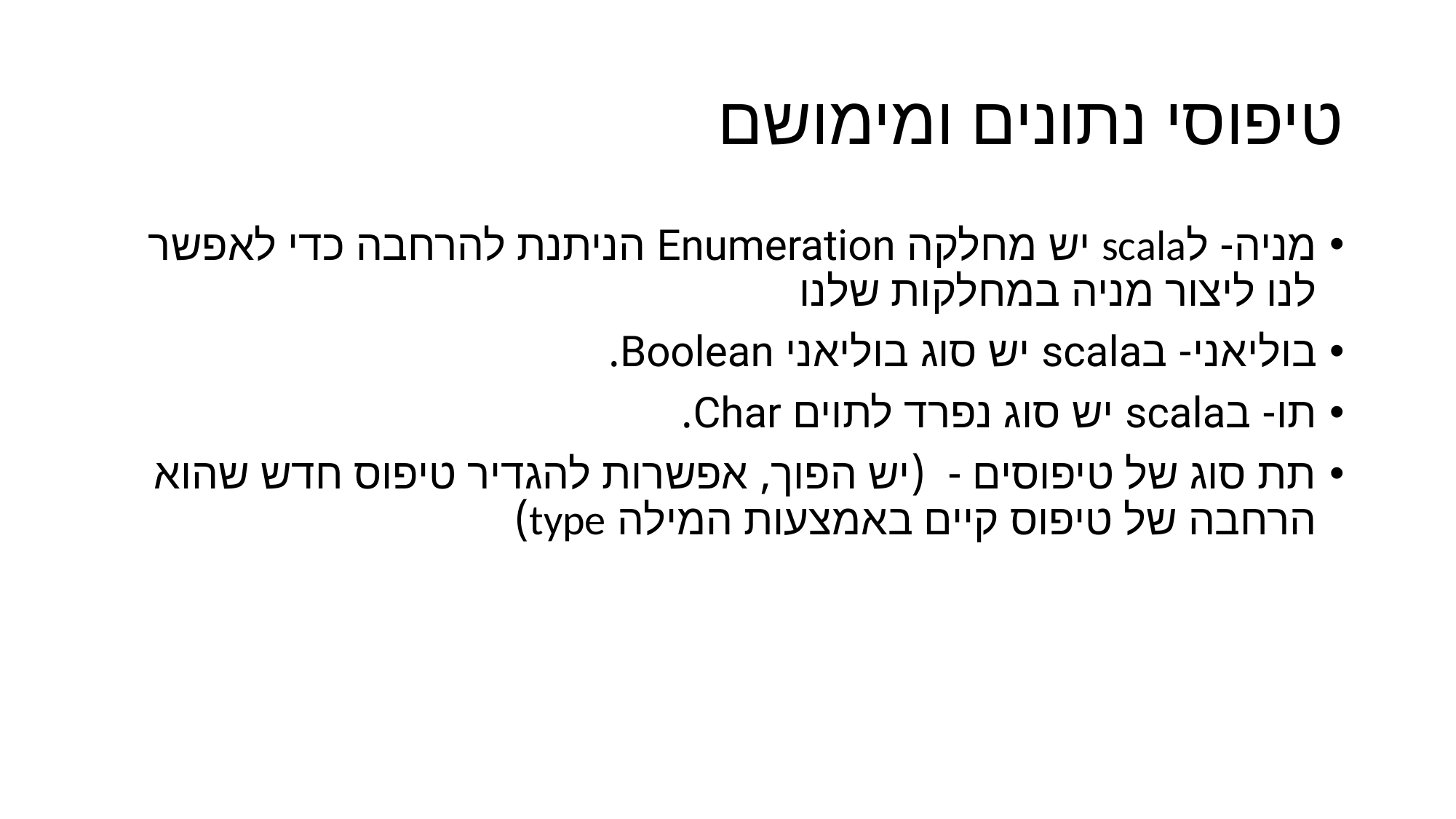

# טיפוסי נתונים ומימושם
מניה- לscala יש מחלקה Enumeration הניתנת להרחבה כדי לאפשר לנו ליצור מניה במחלקות שלנו
בוליאני- בscala יש סוג בוליאני Boolean.
תו- בscala יש סוג נפרד לתוים Char.
תת סוג של טיפוסים -  (יש הפוך, אפשרות להגדיר טיפוס חדש שהוא הרחבה של טיפוס קיים באמצעות המילה type)